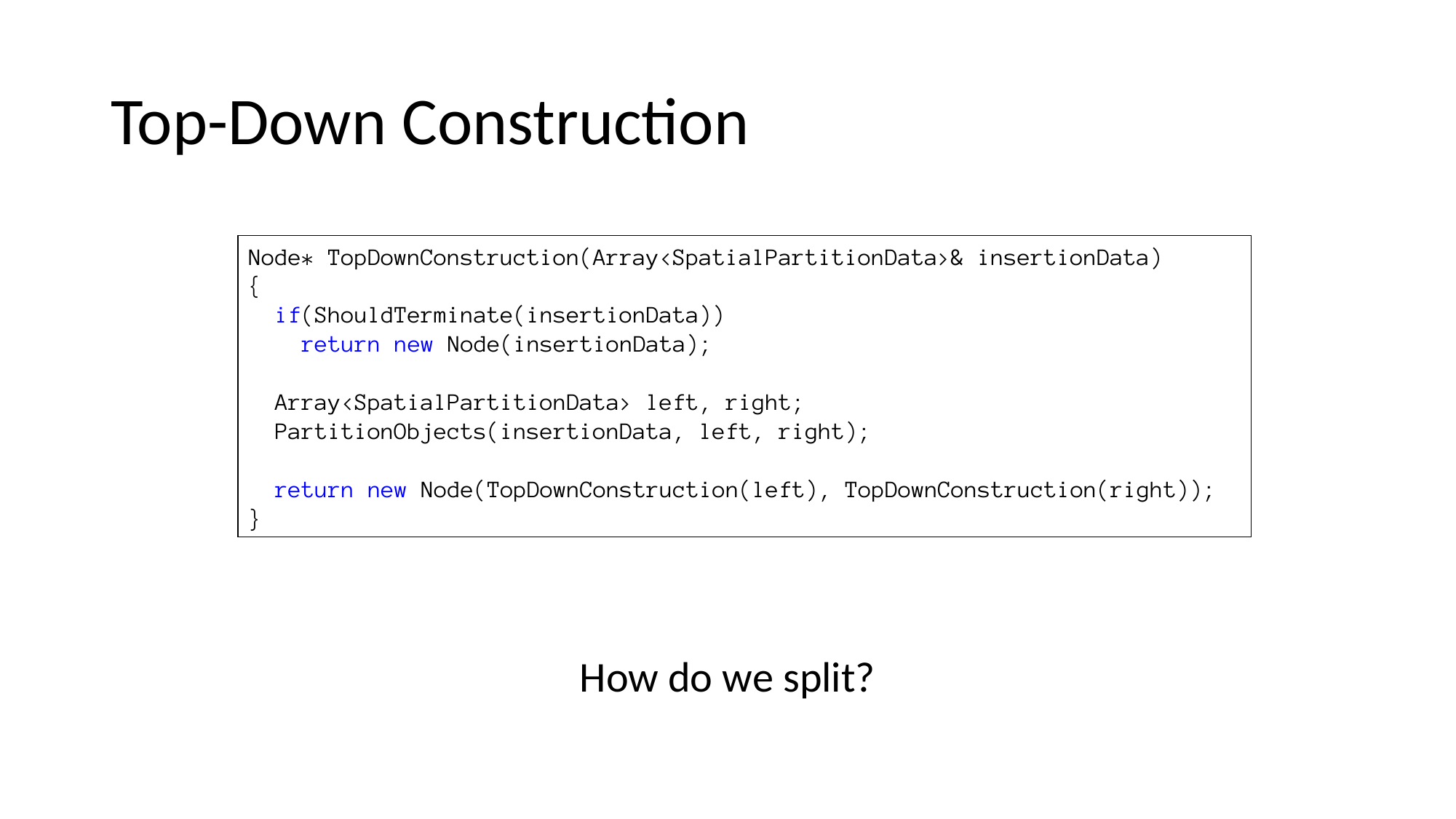

# Top-Down Construction

How do we split?
Node* TopDownConstruction(Array<SpatialPartitionData>& insertionData)
{
  if(ShouldTerminate(insertionData))
    return new Node(insertionData);

  Array<SpatialPartitionData> left, right;
  PartitionObjects(insertionData, left, right);

  return new Node(TopDownConstruction(left), TopDownConstruction(right));
}